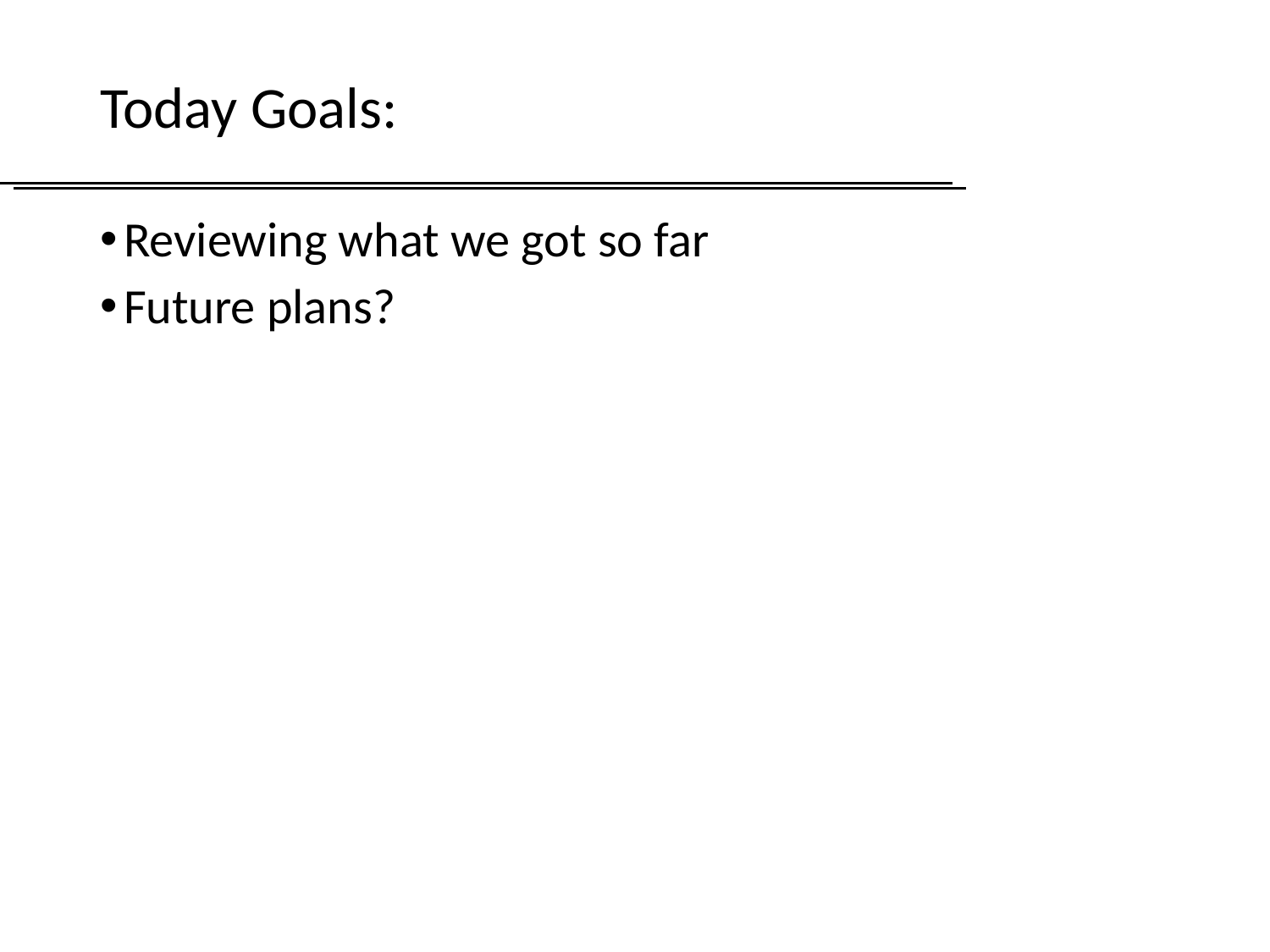

# Today Goals:
Reviewing what we got so far
Future plans?